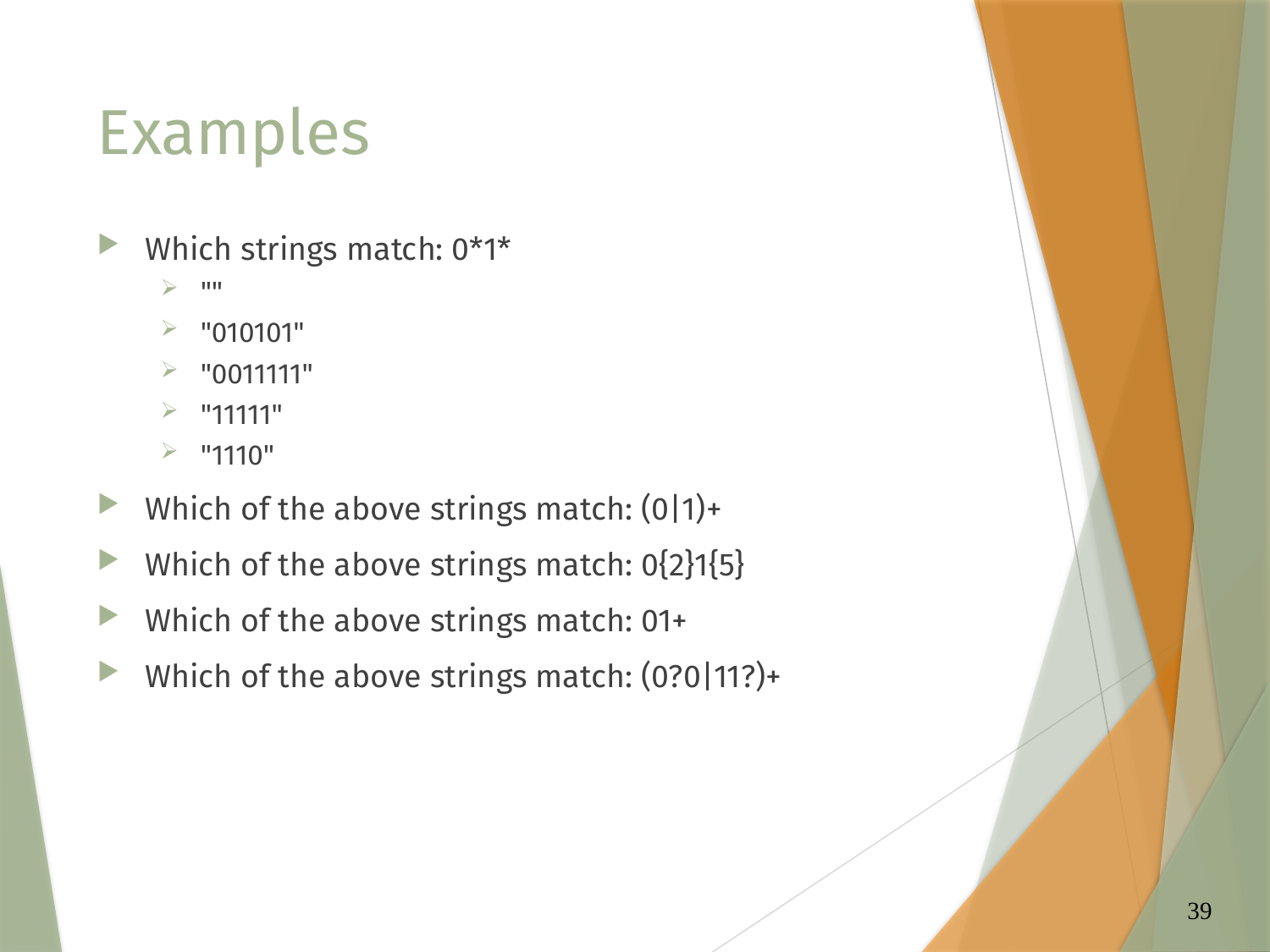

# Examples
Which strings match: 0*1*
""
"010101"
"0011111"
"11111"
"1110"
Which of the above strings match: (0|1)+
Which of the above strings match: 0{2}1{5}
Which of the above strings match: 01+
Which of the above strings match: (0?0|11?)+